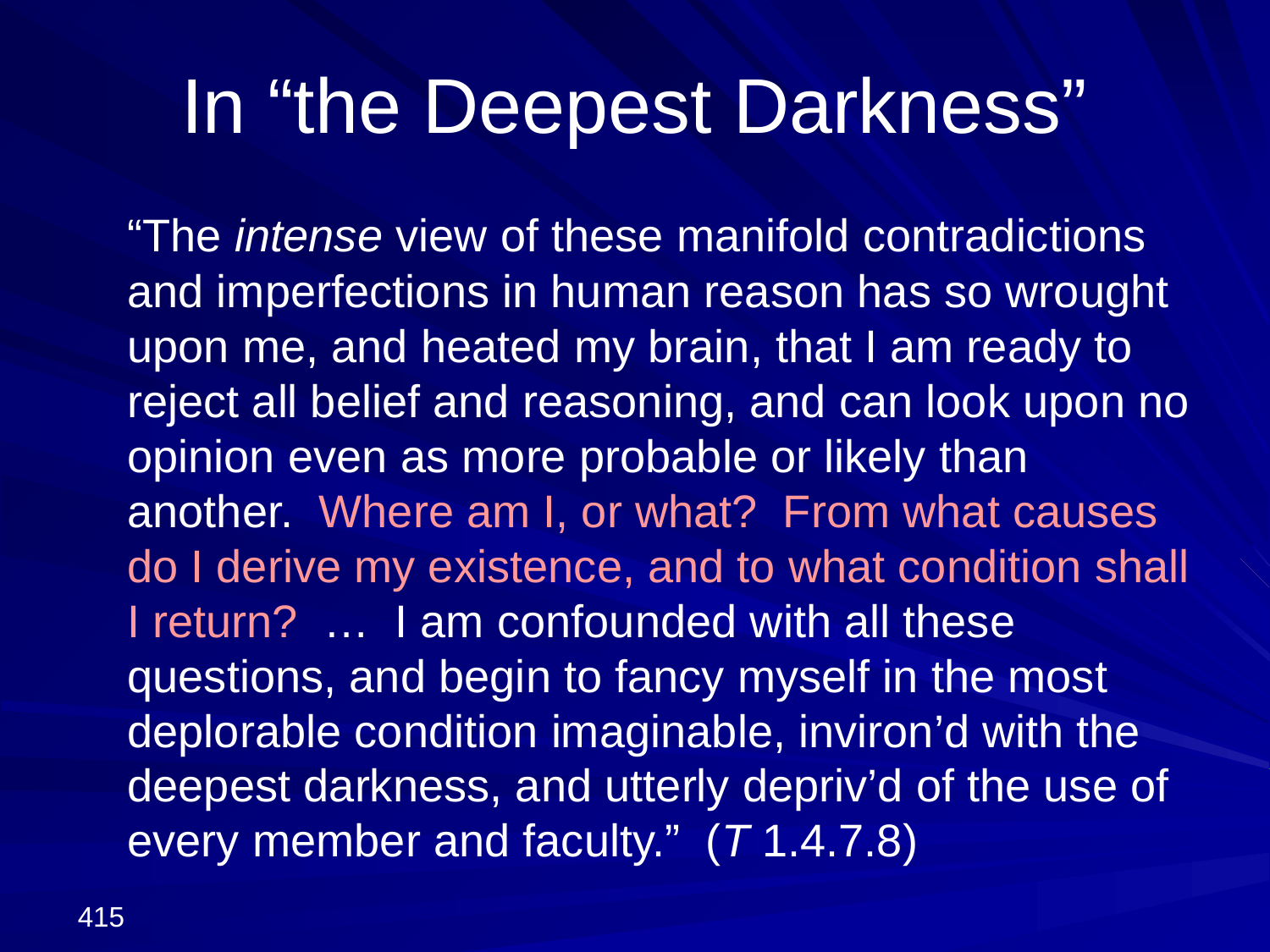

# In “the Deepest Darkness”
	“The intense view of these manifold contradictions and imperfections in human reason has so wrought upon me, and heated my brain, that I am ready to reject all belief and reasoning, and can look upon no opinion even as more probable or likely than another.  Where am I, or what?  From what causes do I derive my existence, and to what condition shall I return?  …  I am confounded with all these questions, and begin to fancy myself in the most deplorable condition imaginable, inviron’d with the deepest darkness, and utterly depriv’d of the use of every member and faculty.”  (T 1.4.7.8)
415